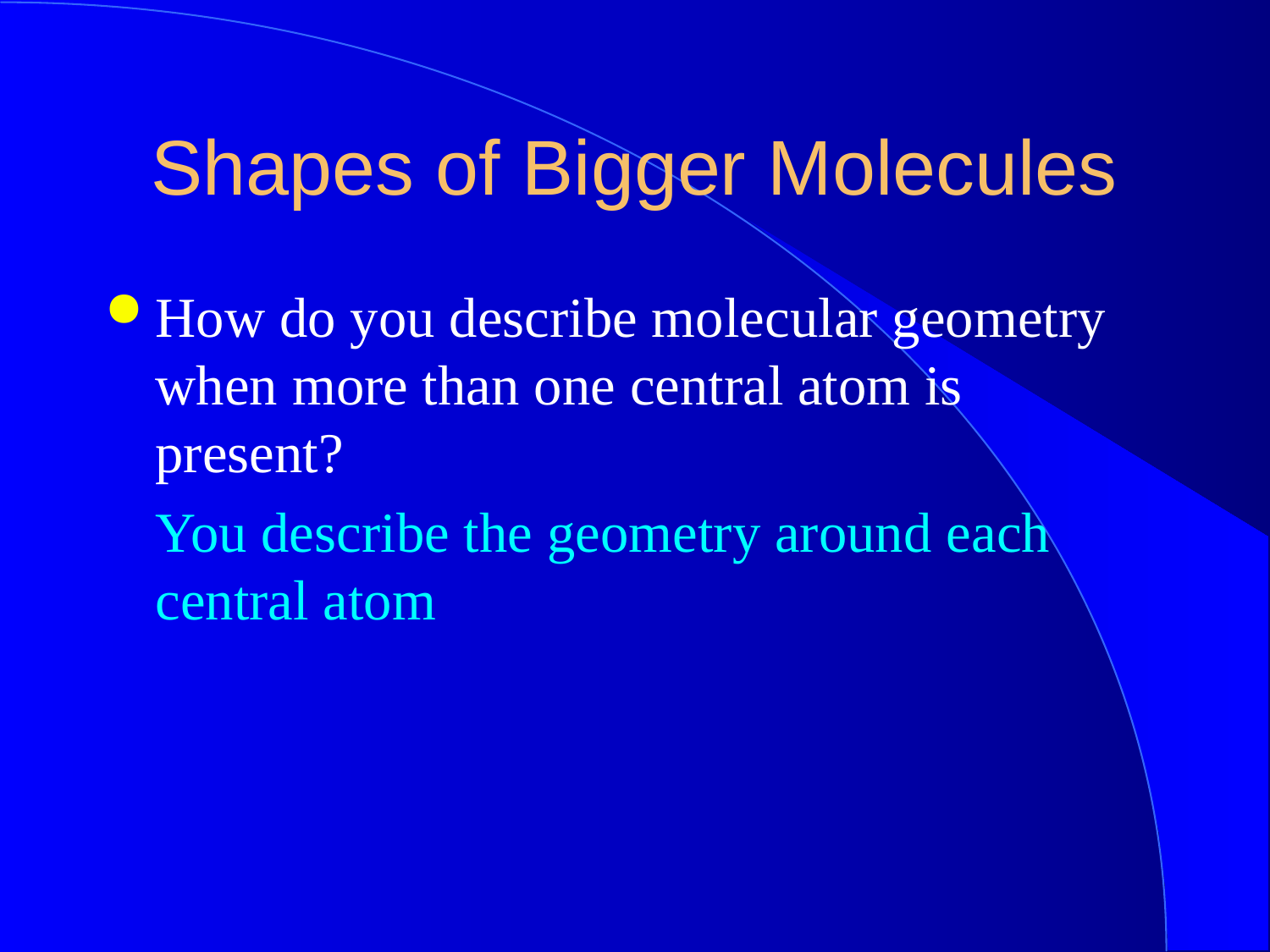

Shapes of Bigger Molecules
How do you describe molecular geometry when more than one central atom is present?
You describe the geometry around each central atom